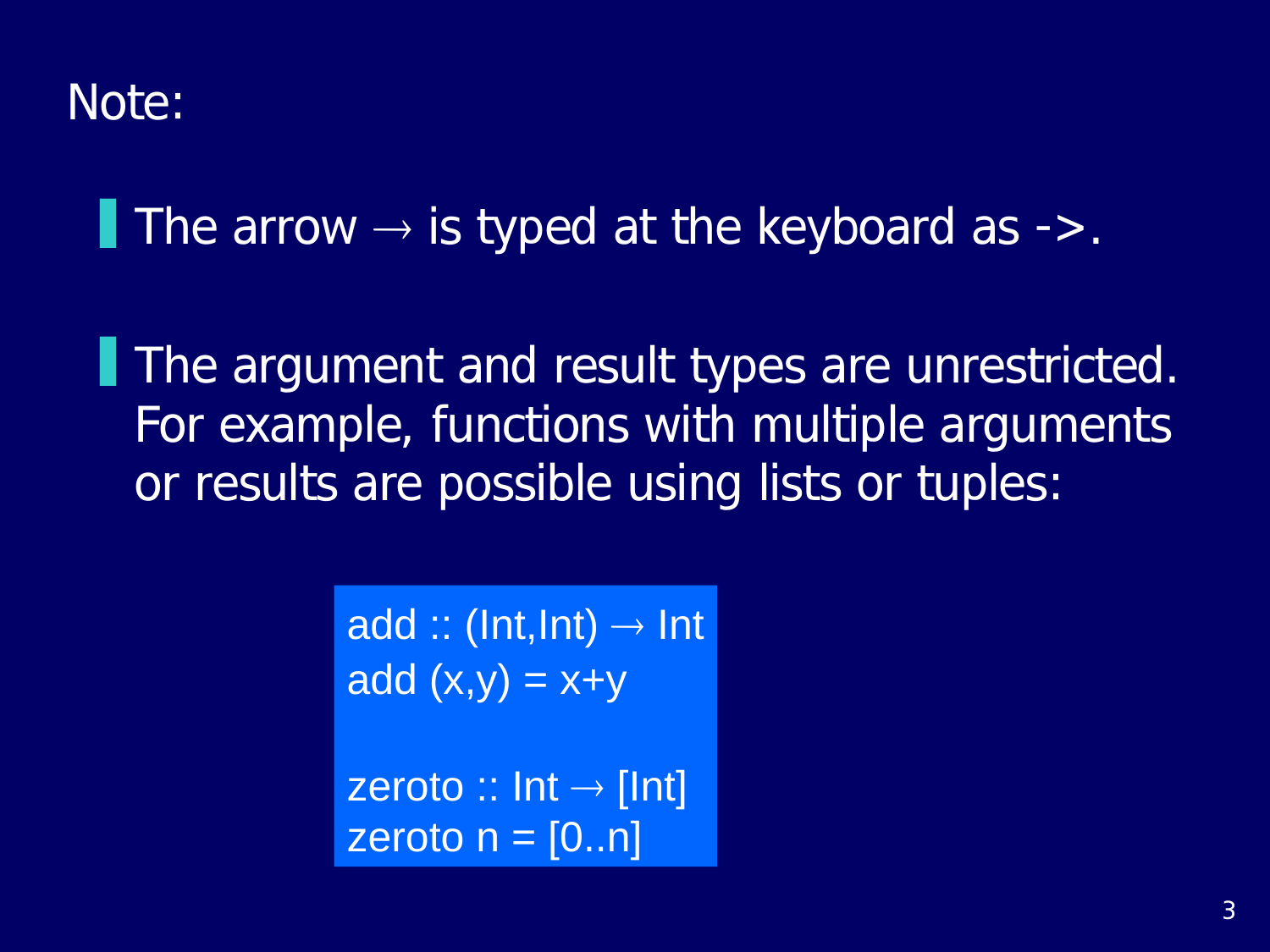

Note:
The arrow → is typed at the keyboard as ->.

The argument and result types are unrestricted.  For example, functions with multiple arguments or results are possible using lists or tuples:
add :: (Int,Int) → Int
add (x,y) = x+y

zeroto :: Int → [Int]
zeroto n = [0..n]
3